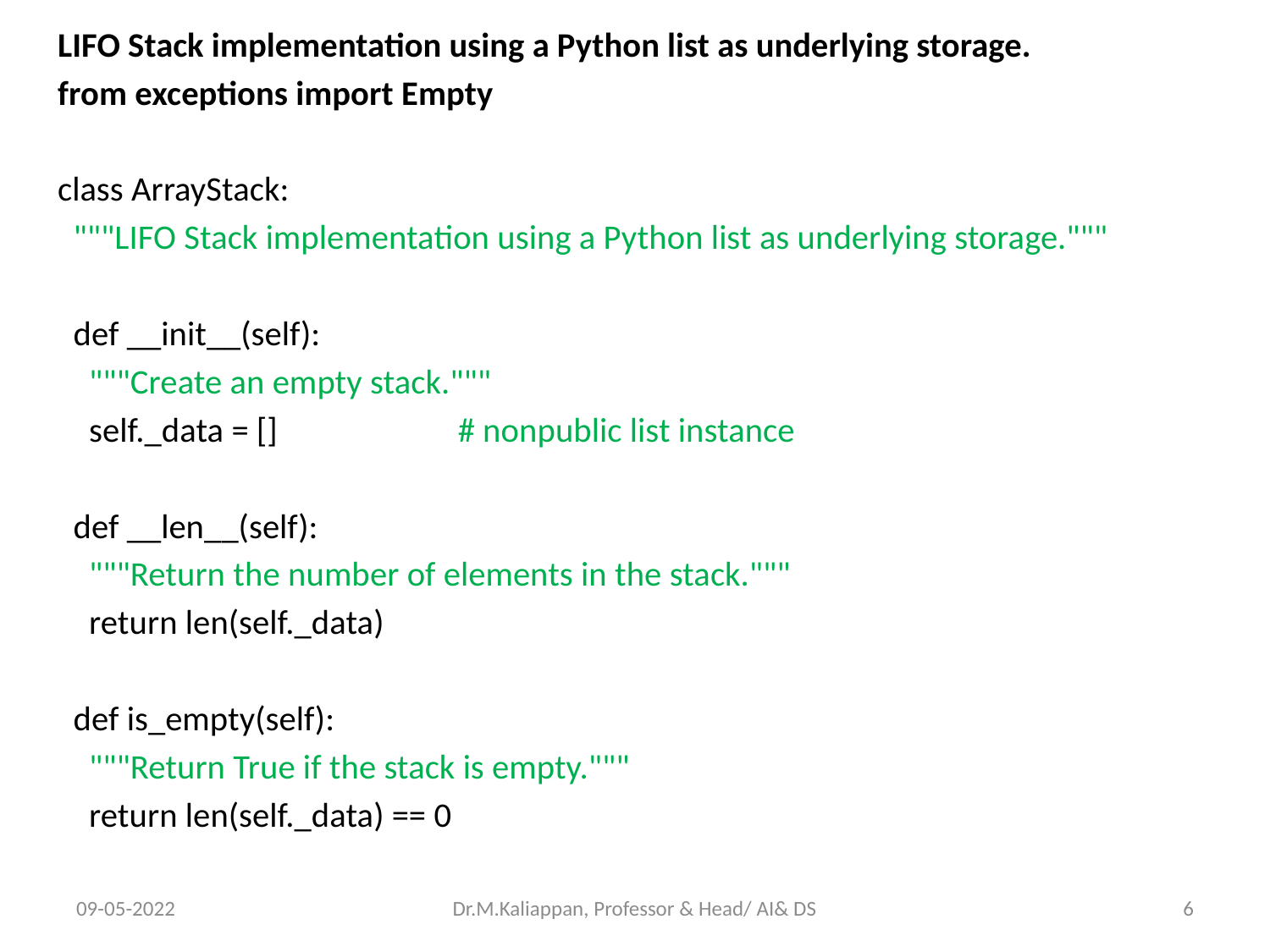

LIFO Stack implementation using a Python list as underlying storage.
from exceptions import Empty

class ArrayStack:
  """LIFO Stack implementation using a Python list as underlying storage."""

  def __init__(self):
    """Create an empty stack."""
    self._data = []                       # nonpublic list instance

  def __len__(self):
    """Return the number of elements in the stack."""
    return len(self._data)

  def is_empty(self):
    """Return True if the stack is empty."""
    return len(self._data) == 0

09-05-2022
Dr.M.Kaliappan, Professor & Head/ AI& DS
6